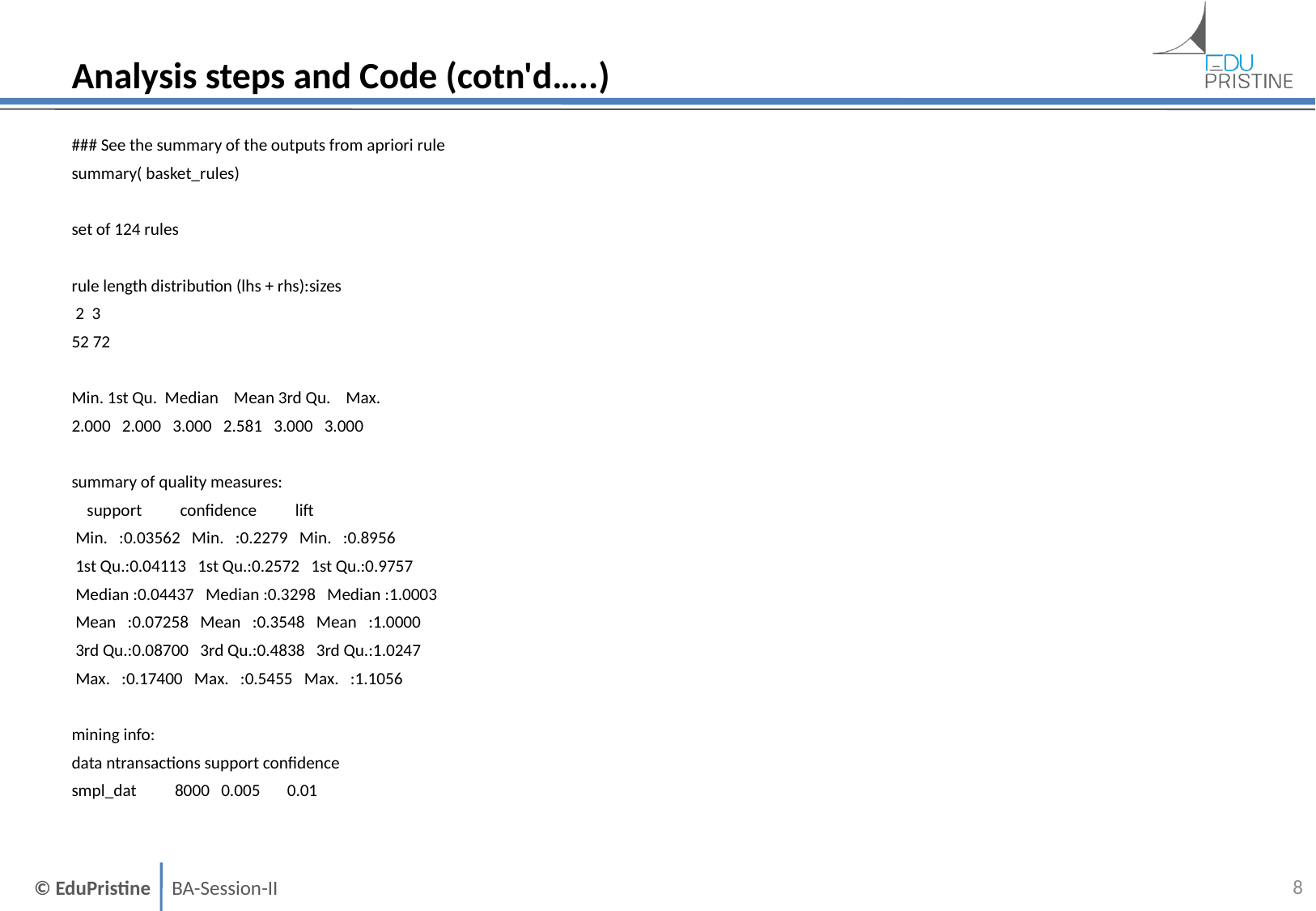

# Analysis steps and Code (cotn'd…..)
### See the summary of the outputs from apriori rule
summary( basket_rules)

set of 124 rules

rule length distribution (lhs + rhs):sizes
 2  3
52 72

Min. 1st Qu.  Median    Mean 3rd Qu.    Max.
2.000   2.000   3.000   2.581   3.000   3.000

summary of quality measures:
    support          confidence          lift
 Min.   :0.03562   Min.   :0.2279   Min.   :0.8956
 1st Qu.:0.04113   1st Qu.:0.2572   1st Qu.:0.9757
 Median :0.04437   Median :0.3298   Median :1.0003
 Mean   :0.07258   Mean   :0.3548   Mean   :1.0000
 3rd Qu.:0.08700   3rd Qu.:0.4838   3rd Qu.:1.0247
 Max.   :0.17400   Max.   :0.5455   Max.   :1.1056

mining info:
data ntransactions support confidence
smpl_dat          8000   0.005       0.01

8